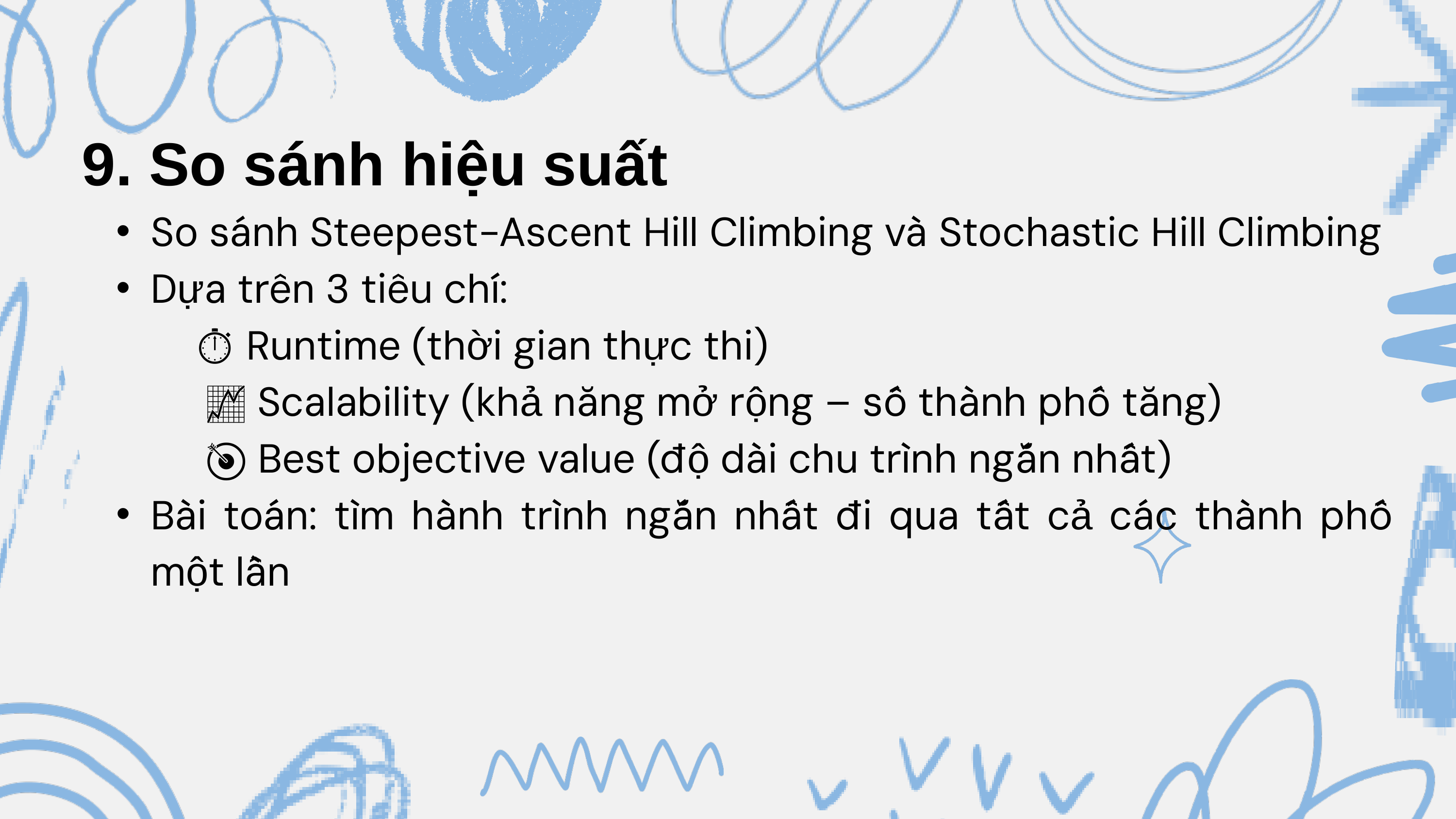

9. So sánh hiệu suất
So sánh Steepest-Ascent Hill Climbing và Stochastic Hill Climbing
Dựa trên 3 tiêu chí:
          ⏱️ Runtime (thời gian thực thi)
           📈 Scalability (khả năng mở rộng – số thành phố tăng)
           🎯 Best objective value (độ dài chu trình ngắn nhất)
Bài toán: tìm hành trình ngắn nhất đi qua tất cả các thành phố một lần